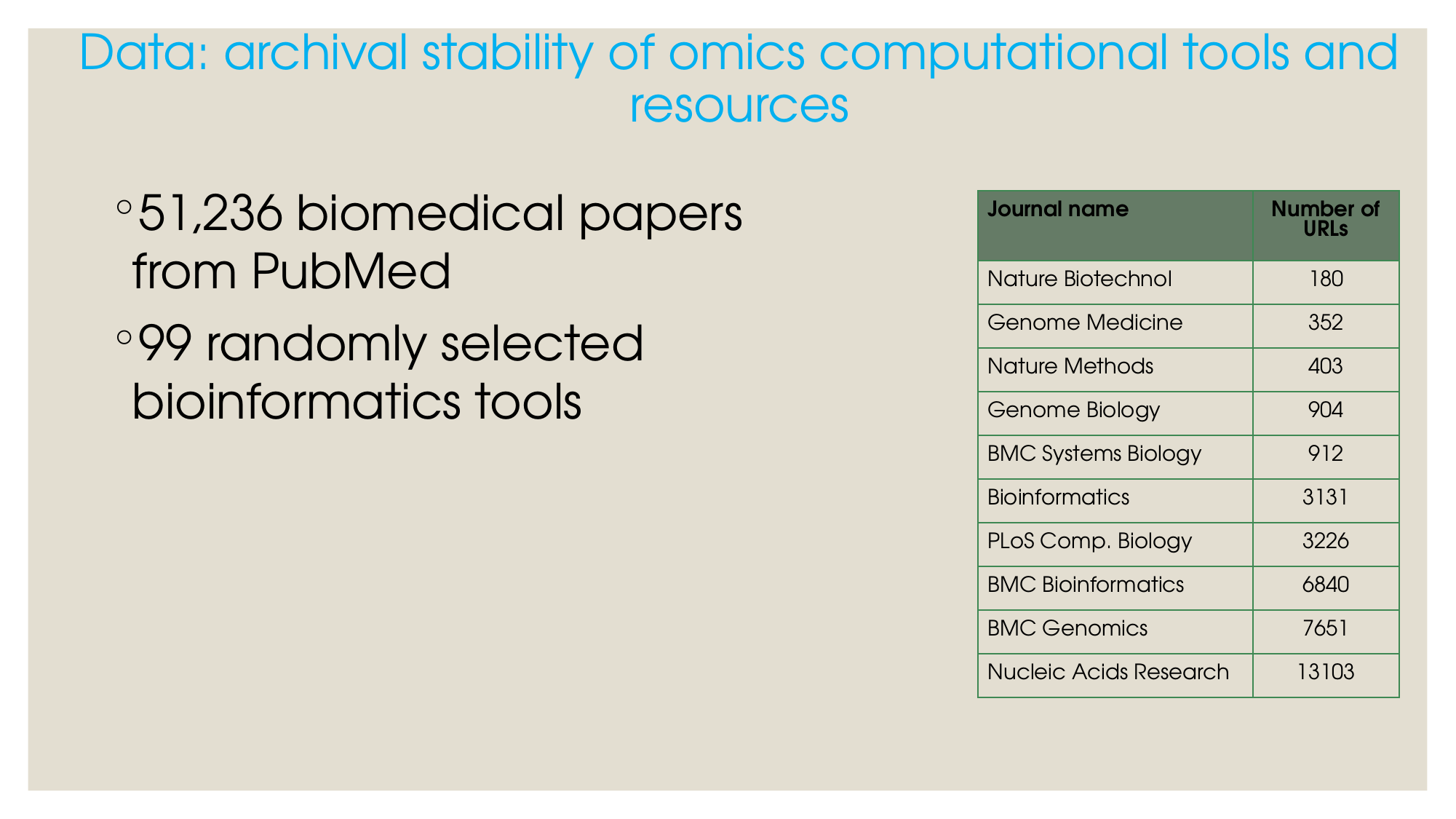

# Data: archival stability of omics computational tools and resources
51,236 biomedical papers from PubMed
99 randomly selected bioinformatics tools

| Journal name | Number of URLs |
| --- | --- |
| Nature Biotechnol | 180 |
| Genome Medicine | 352 |
| Nature Methods | 403 |
| Genome Biology | 904 |
| BMC Systems Biology | 912 |
| Bioinformatics | 3131 |
| PLoS Comp. Biology | 3226 |
| BMC Bioinformatics | 6840 |
| BMC Genomics | 7651 |
| Nucleic Acids Research | 13103 |
9